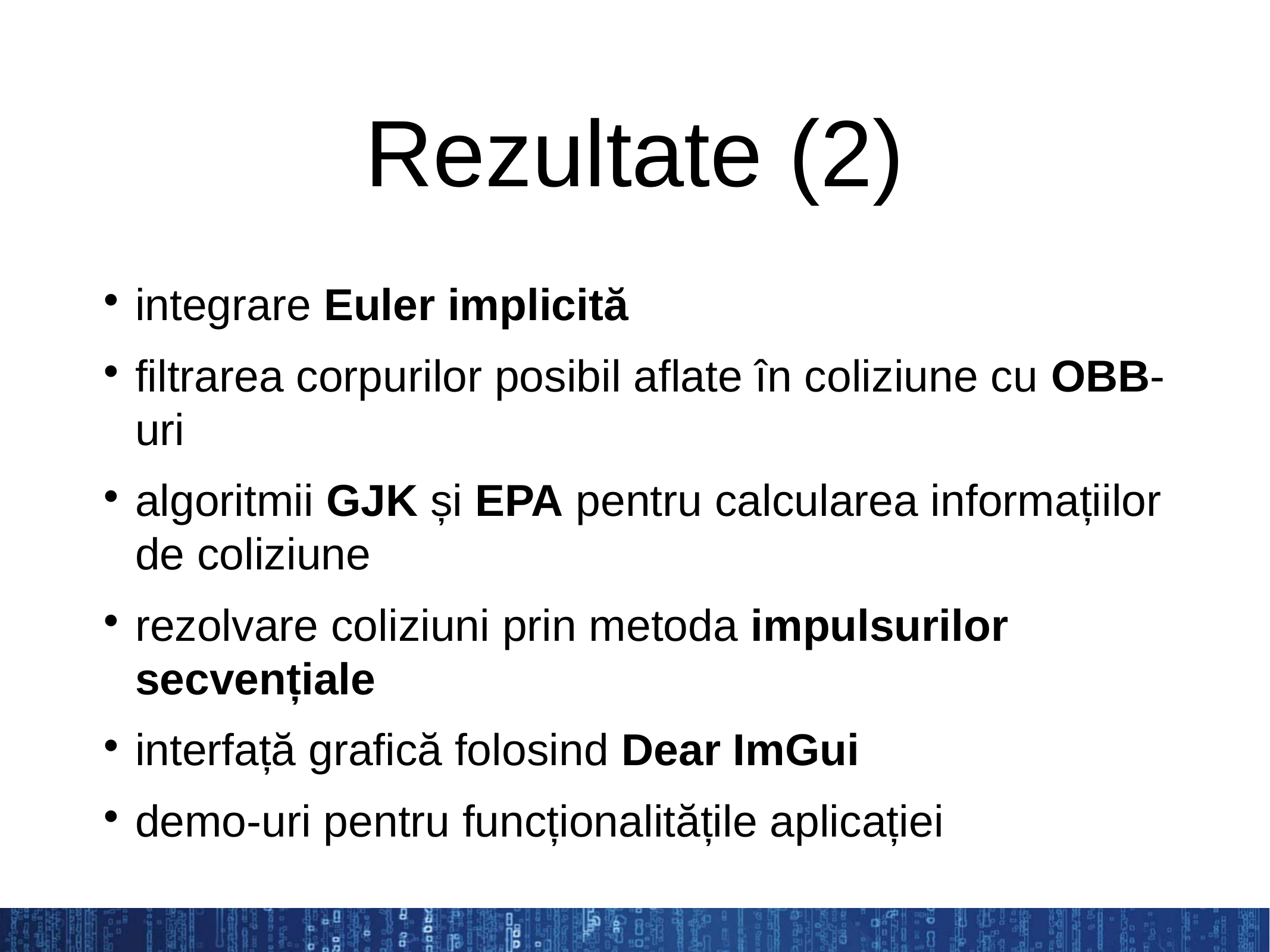

Rezultate (2)
integrare Euler implicită
filtrarea corpurilor posibil aflate în coliziune cu OBB-uri
algoritmii GJK și EPA pentru calcularea informațiilor de coliziune
rezolvare coliziuni prin metoda impulsurilor secvențiale
interfață grafică folosind Dear ImGui
demo-uri pentru funcționalitățile aplicației